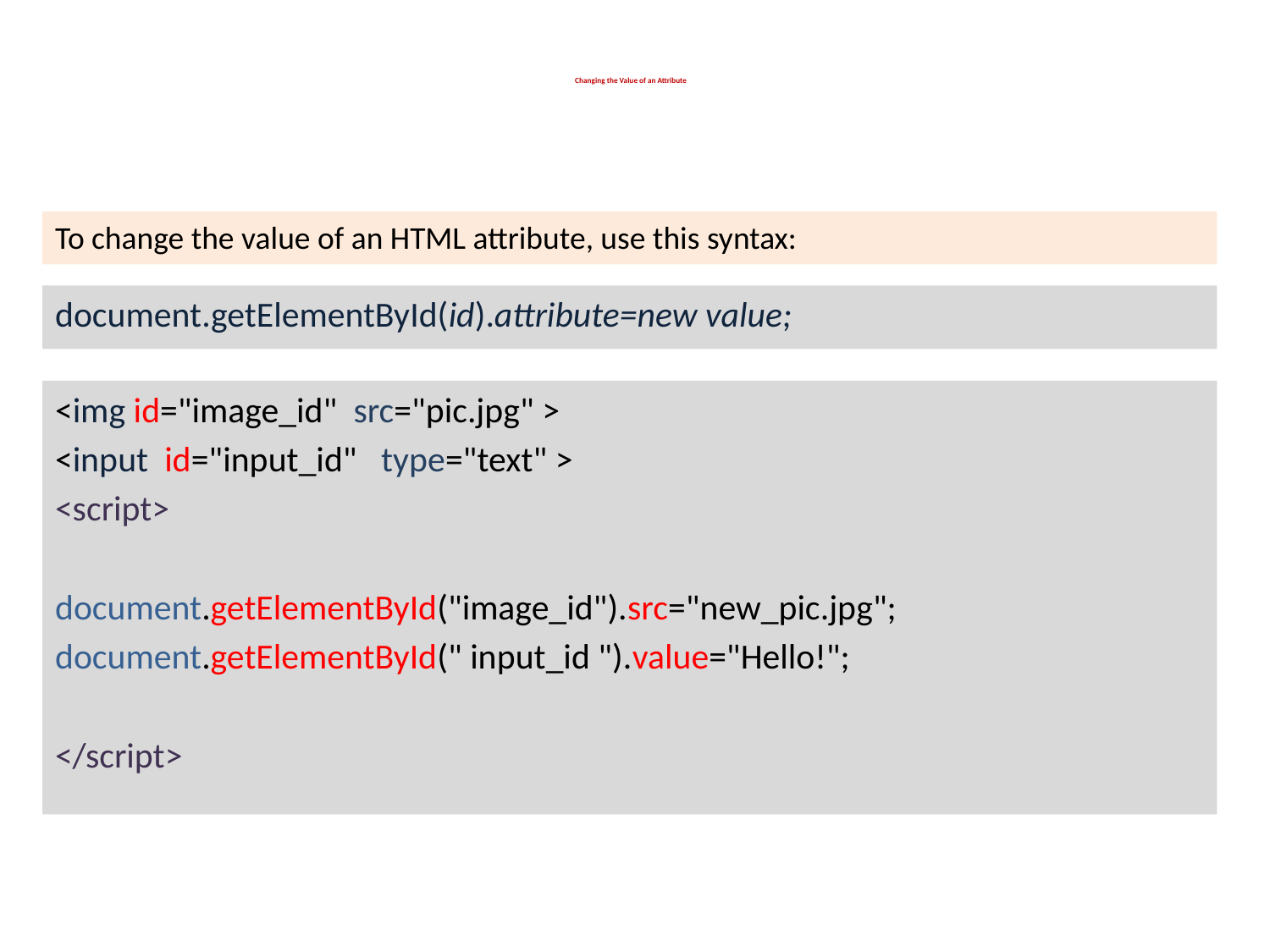

# Changing the Value of an Attribute
To change the value of an HTML attribute, use this syntax:

document.getElementById(id).attribute=new value;
<img id="image_id"  src="pic.jpg" >
<input  id="input_id"   type="text" >
<script>

document.getElementById("image_id").src="new_pic.jpg";
document.getElementById(" input_id ").value="Hello!";

</script>